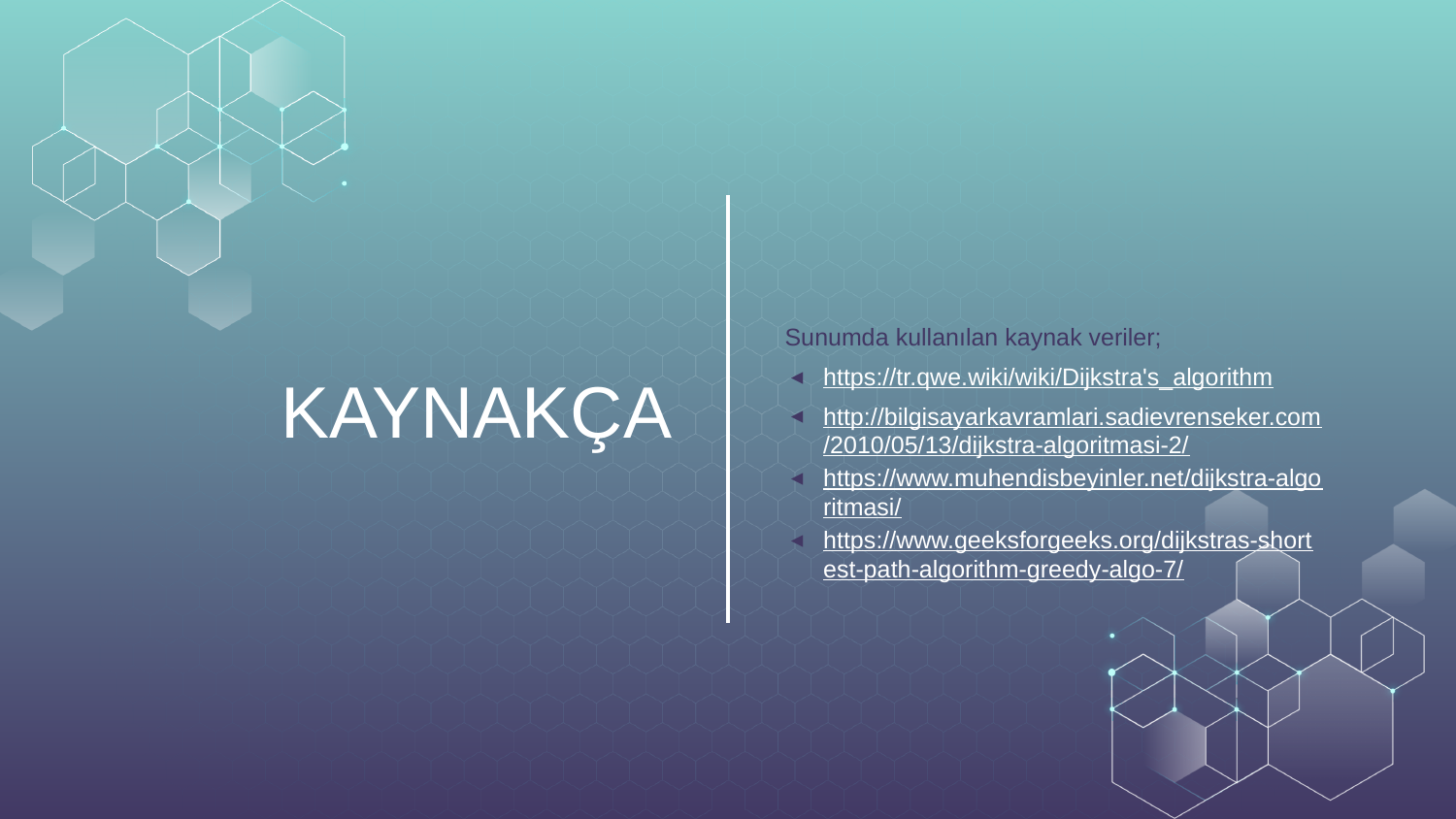

Sunumda kullanılan kaynak veriler;
https://tr.qwe.wiki/wiki/Dijkstra's_algorithm
http://bilgisayarkavramlari.sadievrenseker.com/2010/05/13/dijkstra-algoritmasi-2/
https://www.muhendisbeyinler.net/dijkstra-algoritmasi/
https://www.geeksforgeeks.org/dijkstras-shortest-path-algorithm-greedy-algo-7/
# KAYNAKÇA